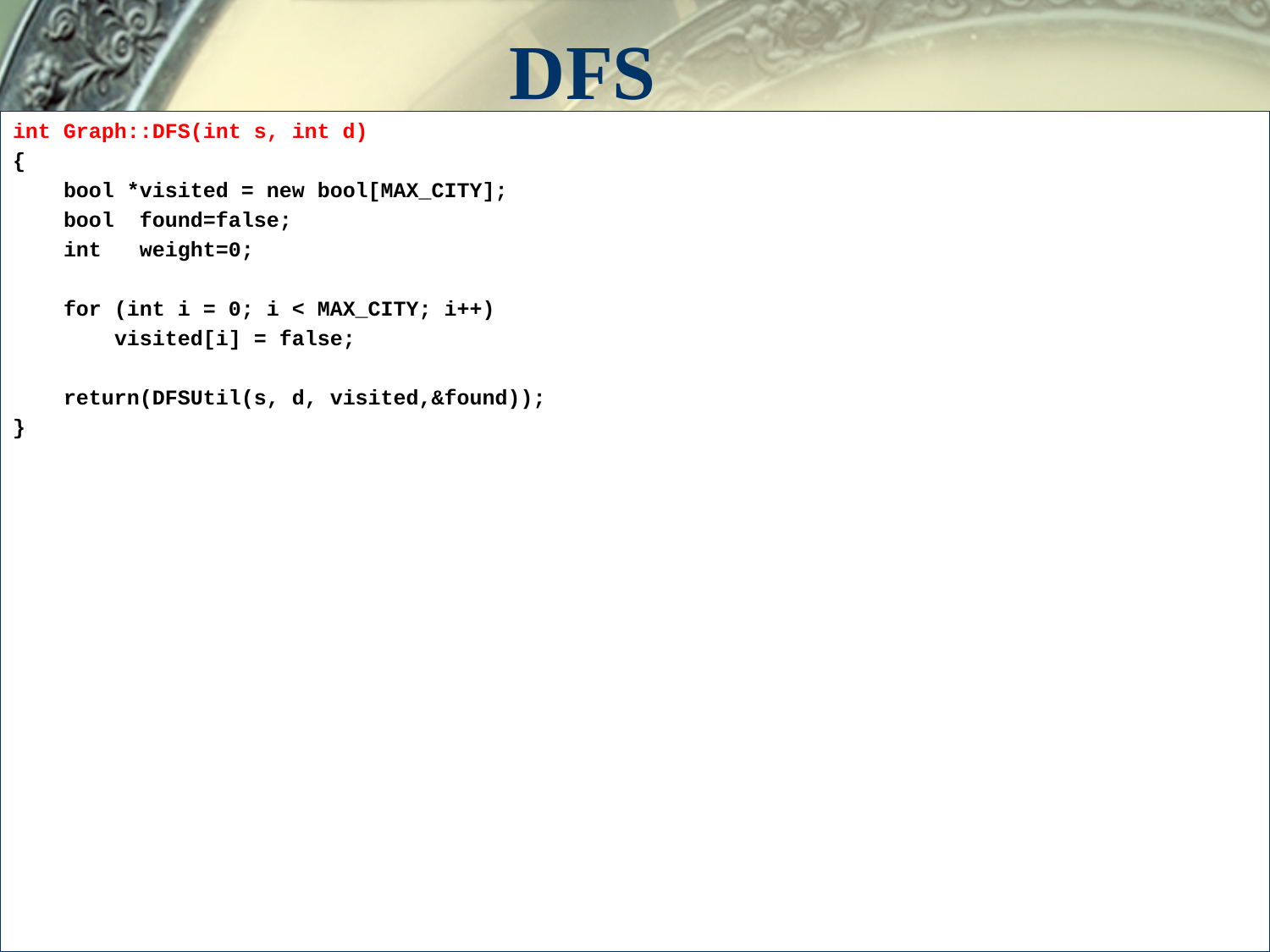

# DFS
int Graph::DFS(int s, int d)
{
    bool *visited = new bool[MAX_CITY];
    bool  found=false;
    int   weight=0;

    for (int i = 0; i < MAX_CITY; i++)
        visited[i] = false;

    return(DFSUtil(s, d, visited,&found));
}